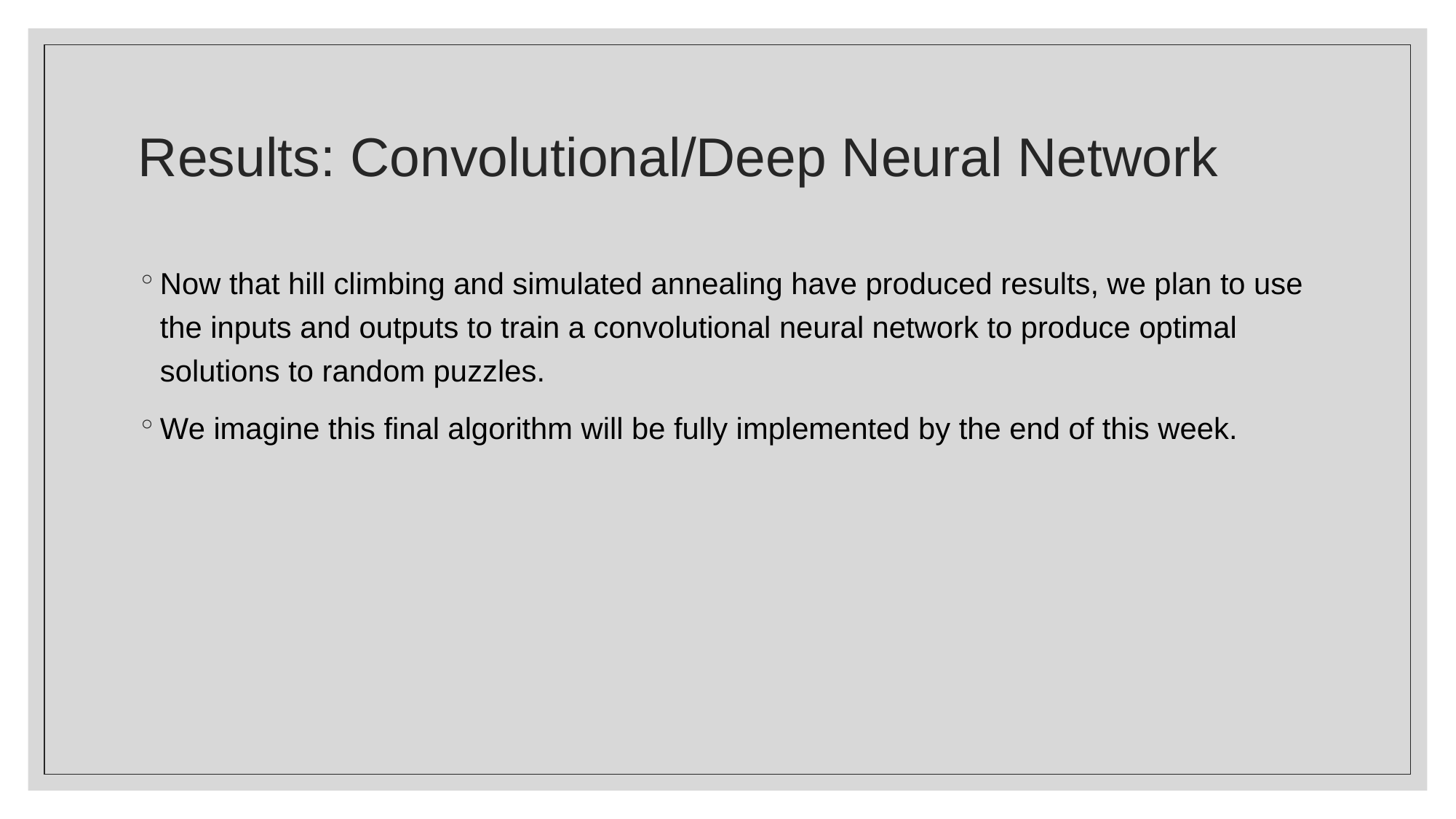

# Results: Convolutional/Deep Neural Network
Now that hill climbing and simulated annealing have produced results, we plan to use the inputs and outputs to train a convolutional neural network to produce optimal solutions to random puzzles.
We imagine this final algorithm will be fully implemented by the end of this week.